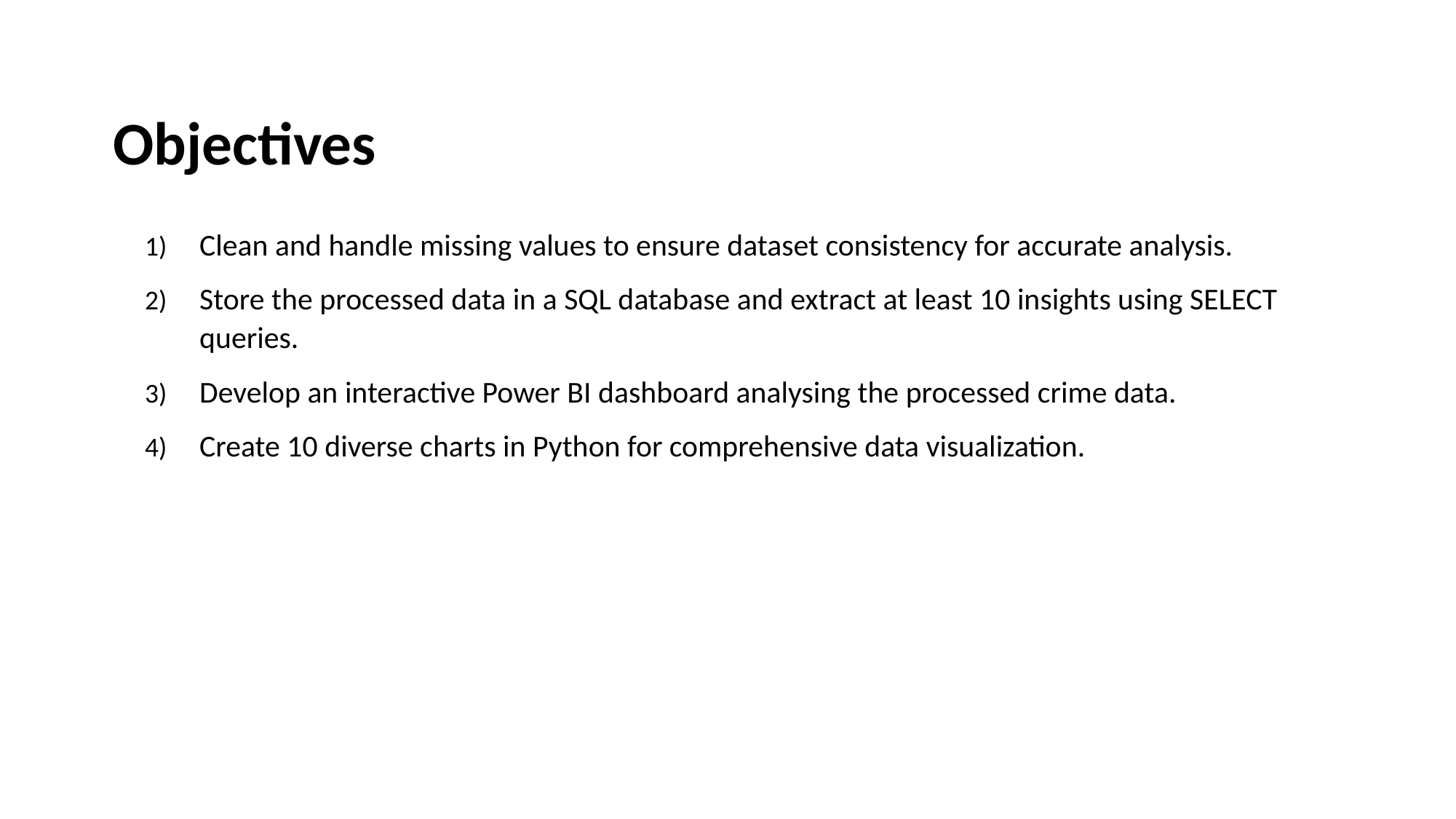

# Objectives
Clean and handle missing values to ensure dataset consistency for accurate analysis.
Store the processed data in a SQL database and extract at least 10 insights using SELECT queries.
Develop an interactive Power BI dashboard analysing the processed crime data.
Create 10 diverse charts in Python for comprehensive data visualization.